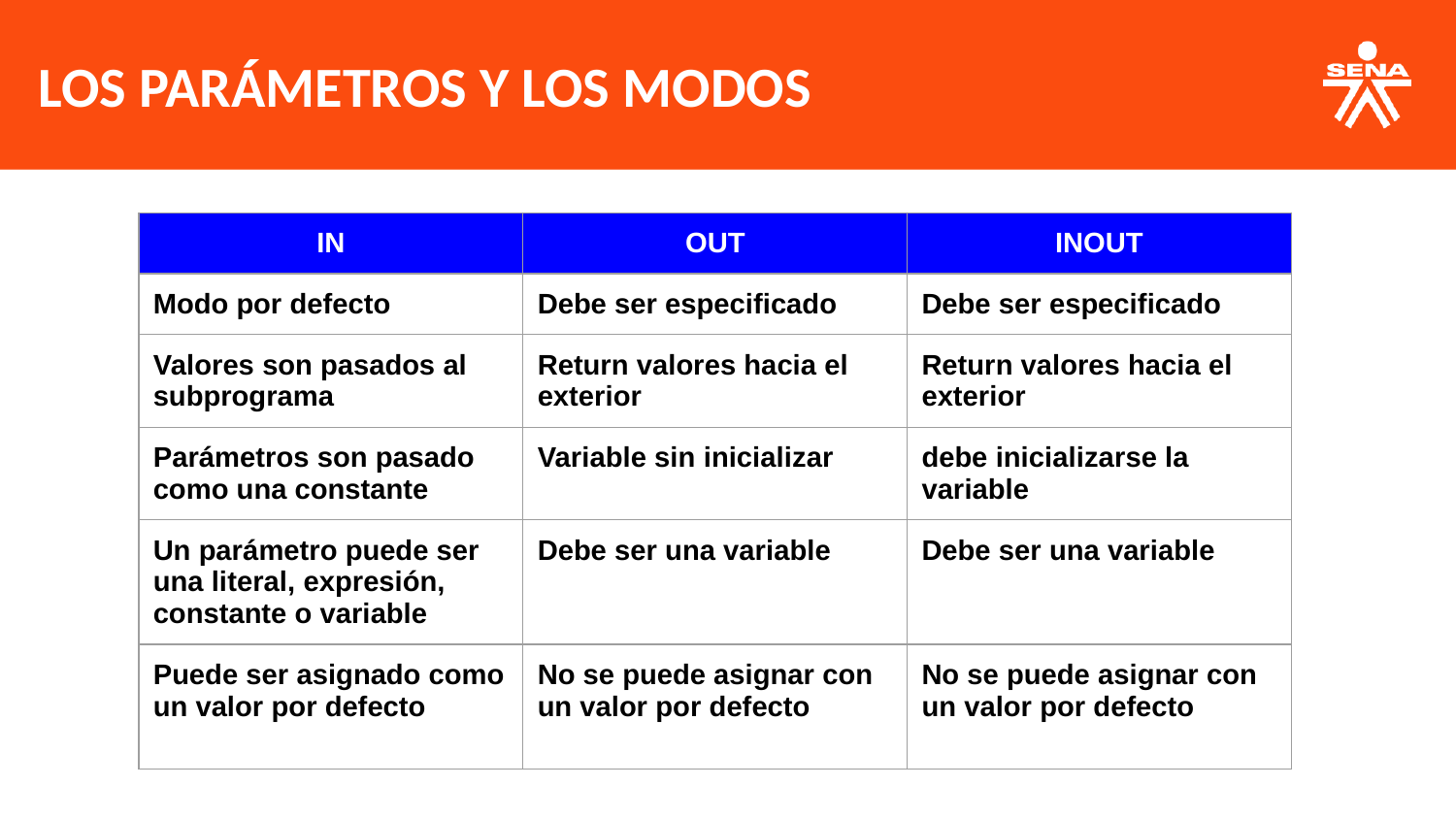

LOS PARÁMETROS Y LOS MODOS
| IN | OUT | INOUT |
| --- | --- | --- |
| Modo por defecto | Debe ser especificado | Debe ser especificado |
| Valores son pasados al subprograma | Return valores hacia el exterior | Return valores hacia el exterior |
| Parámetros son pasado como una constante | Variable sin inicializar | debe inicializarse la variable |
| Un parámetro puede ser una literal, expresión, constante o variable | Debe ser una variable | Debe ser una variable |
| Puede ser asignado como un valor por defecto | No se puede asignar con un valor por defecto | No se puede asignar con un valor por defecto |